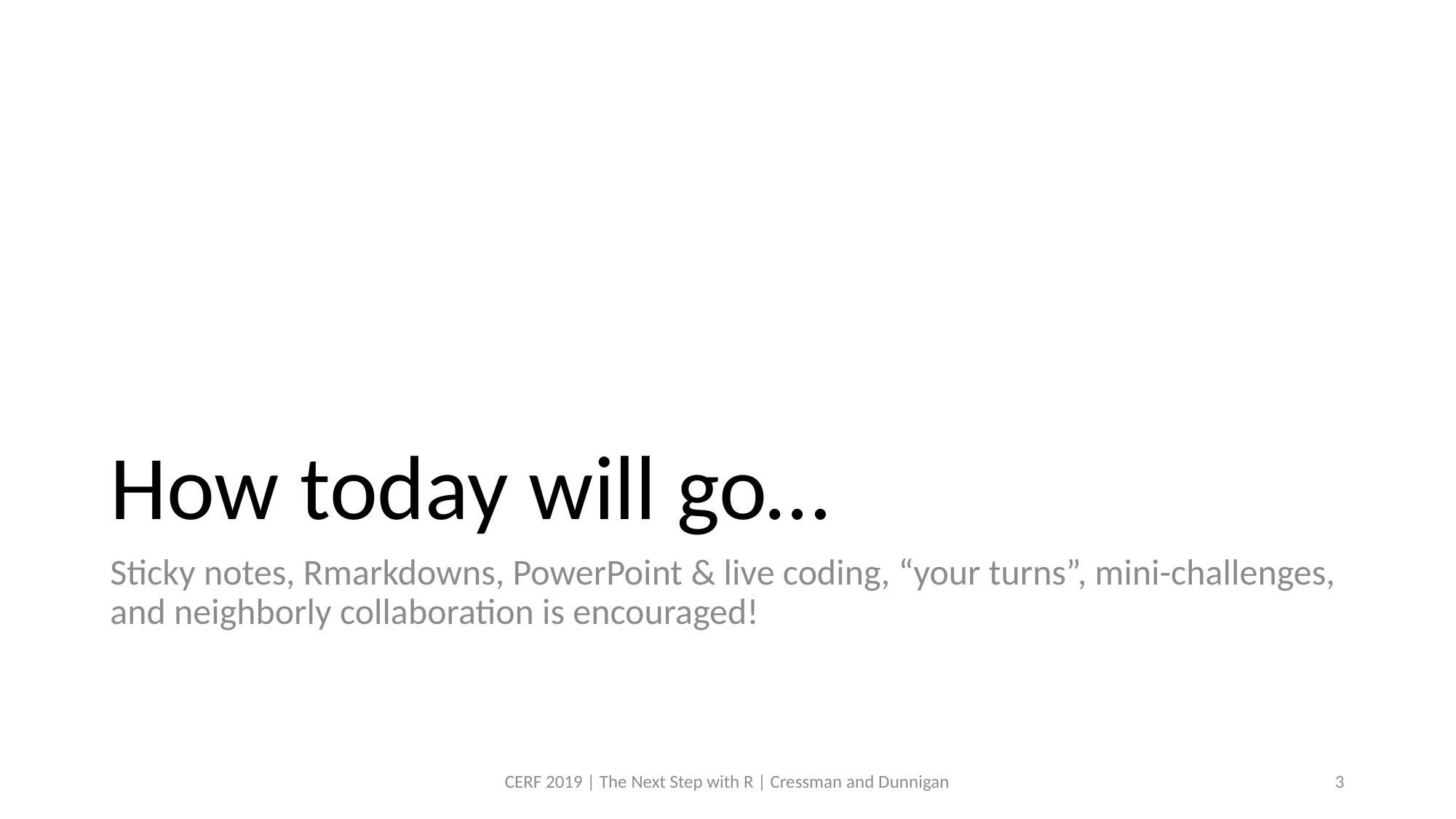

# How today will go…
Sticky notes, Rmarkdowns, PowerPoint & live coding, “your turns”, mini-challenges, and neighborly collaboration is encouraged!
CERF 2019 | The Next Step with R | Cressman and Dunnigan
3